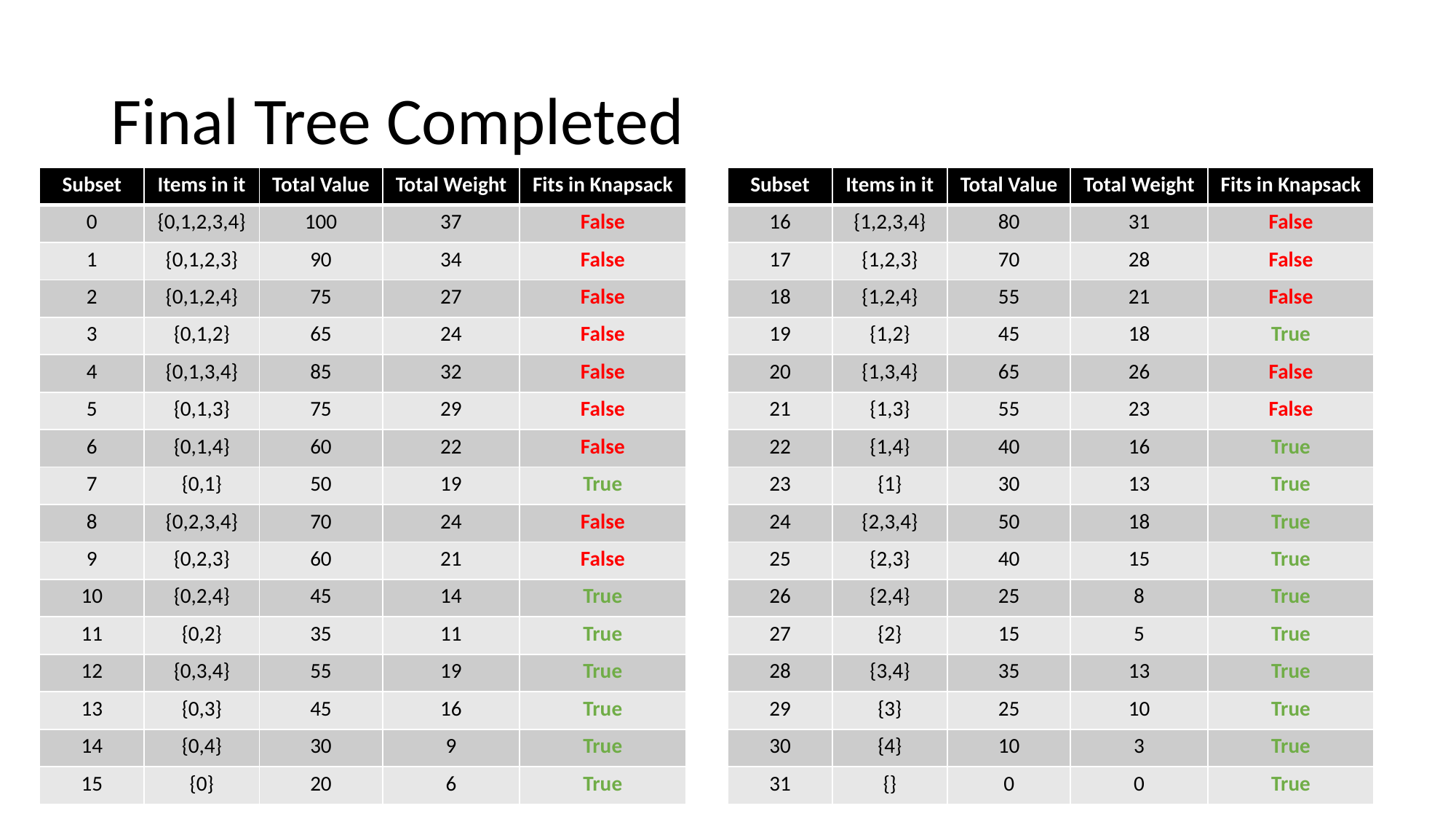

# Final Tree Completed
| Subset | Items in it | Total Value | Total Weight | Fits in Knapsack |
| --- | --- | --- | --- | --- |
| 0 | {0,1,2,3,4} | 100 | 37 | False |
| 1 | {0,1,2,3} | 90 | 34 | False |
| 2 | {0,1,2,4} | 75 | 27 | False |
| 3 | {0,1,2} | 65 | 24 | False |
| 4 | {0,1,3,4} | 85 | 32 | False |
| 5 | {0,1,3} | 75 | 29 | False |
| 6 | {0,1,4} | 60 | 22 | False |
| 7 | {0,1} | 50 | 19 | True |
| 8 | {0,2,3,4} | 70 | 24 | False |
| 9 | {0,2,3} | 60 | 21 | False |
| 10 | {0,2,4} | 45 | 14 | True |
| 11 | {0,2} | 35 | 11 | True |
| 12 | {0,3,4} | 55 | 19 | True |
| 13 | {0,3} | 45 | 16 | True |
| 14 | {0,4} | 30 | 9 | True |
| 15 | {0} | 20 | 6 | True |
| Subset | Items in it | Total Value | Total Weight | Fits in Knapsack |
| --- | --- | --- | --- | --- |
| 16 | {1,2,3,4} | 80 | 31 | False |
| 17 | {1,2,3} | 70 | 28 | False |
| 18 | {1,2,4} | 55 | 21 | False |
| 19 | {1,2} | 45 | 18 | True |
| 20 | {1,3,4} | 65 | 26 | False |
| 21 | {1,3} | 55 | 23 | False |
| 22 | {1,4} | 40 | 16 | True |
| 23 | {1} | 30 | 13 | True |
| 24 | {2,3,4} | 50 | 18 | True |
| 25 | {2,3} | 40 | 15 | True |
| 26 | {2,4} | 25 | 8 | True |
| 27 | {2} | 15 | 5 | True |
| 28 | {3,4} | 35 | 13 | True |
| 29 | {3} | 25 | 10 | True |
| 30 | {4} | 10 | 3 | True |
| 31 | {} | 0 | 0 | True |
21